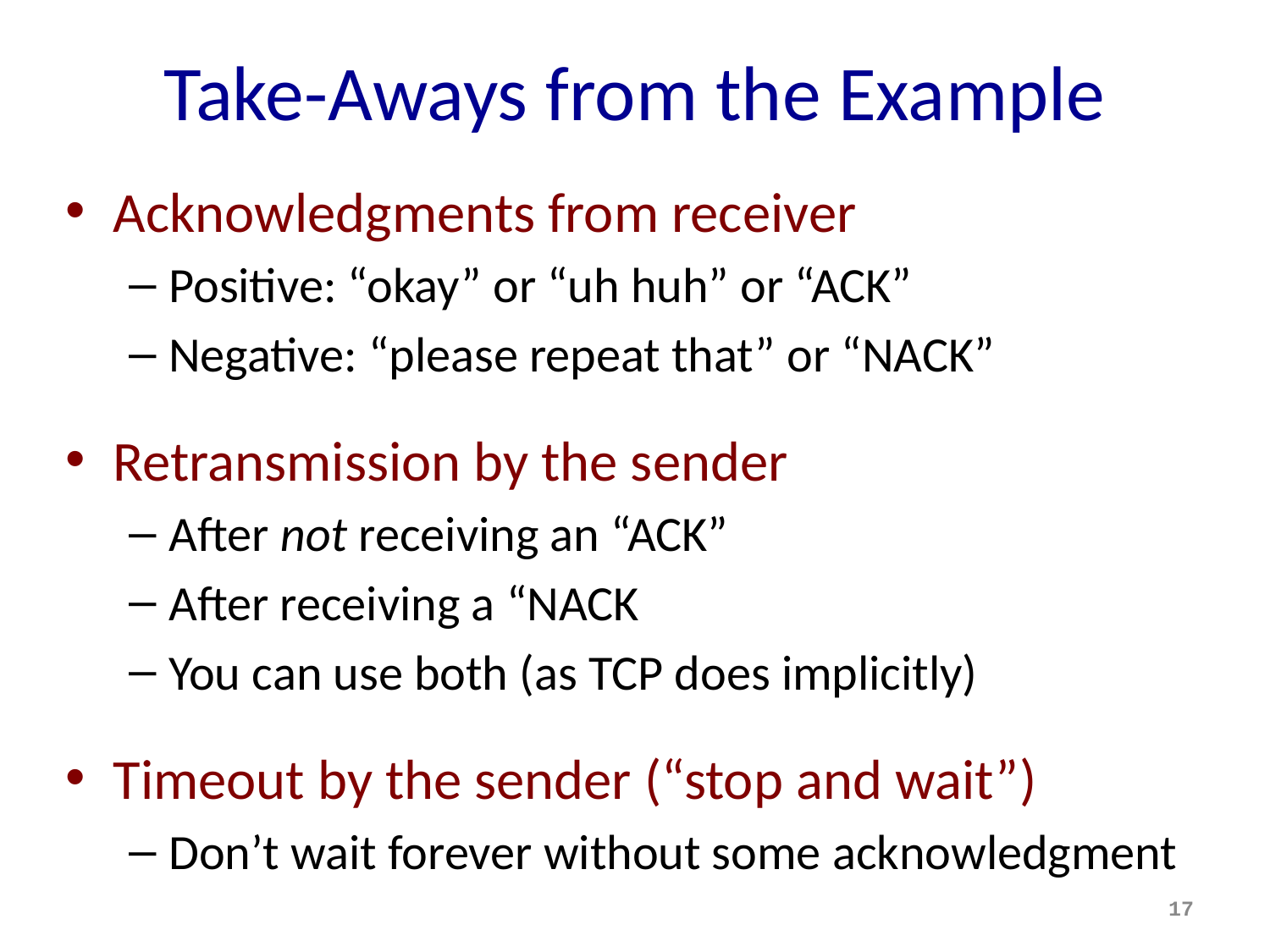

# Take-Aways from the Example
Acknowledgments from receiver
Positive: “okay” or “uh huh” or “ACK”
Negative: “please repeat that” or “NACK”
Retransmission by the sender
After not receiving an “ACK”
After receiving a “NACK
You can use both (as TCP does implicitly)
Timeout by the sender (“stop and wait”)
Don’t wait forever without some acknowledgment
17